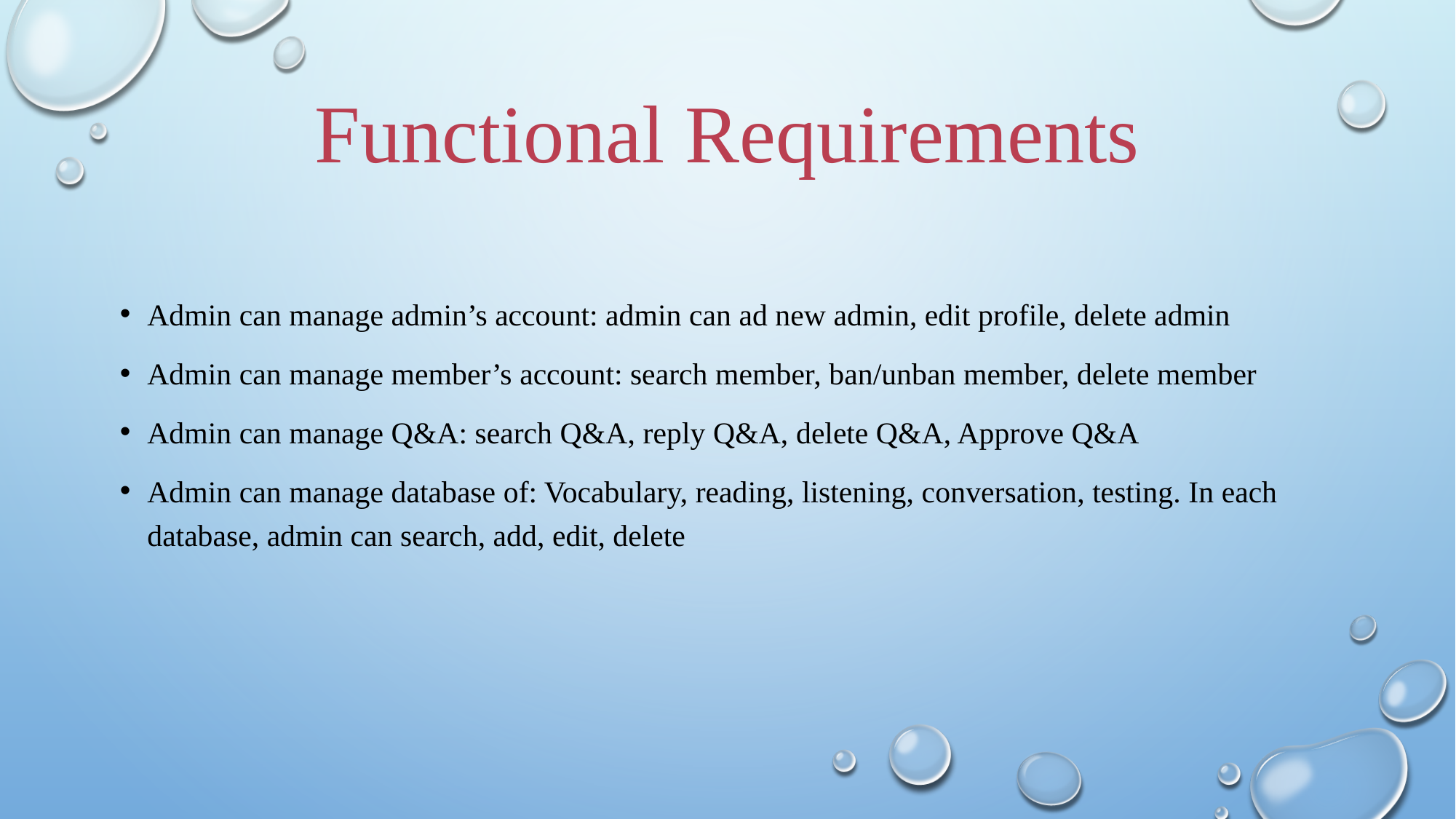

# Functional Requirements
Admin can manage admin’s account: admin can ad new admin, edit profile, delete admin
Admin can manage member’s account: search member, ban/unban member, delete member
Admin can manage Q&A: search Q&A, reply Q&A, delete Q&A, Approve Q&A
Admin can manage database of: Vocabulary, reading, listening, conversation, testing. In each database, admin can search, add, edit, delete